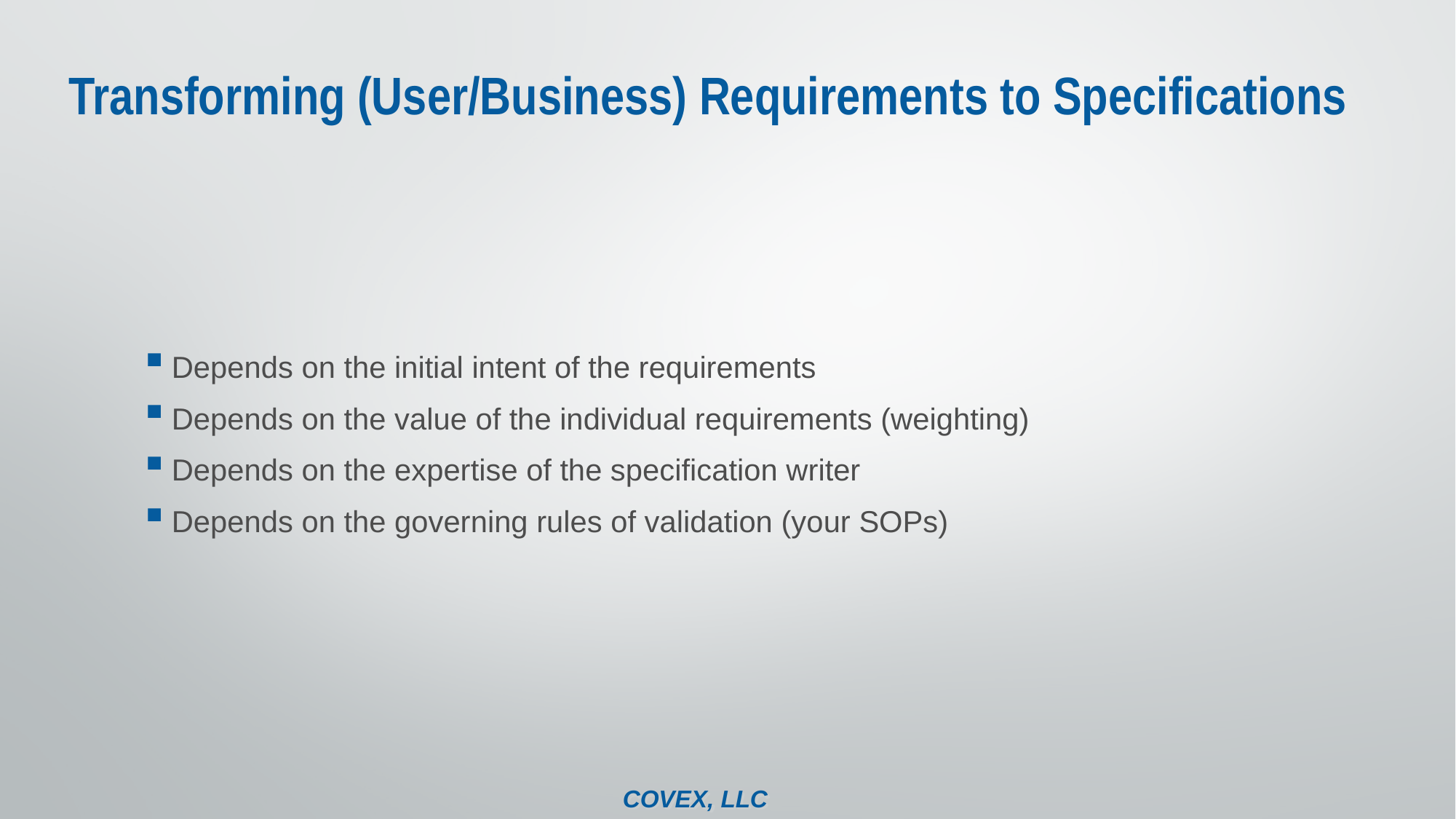

# Transforming (User/Business) Requirements to Specifications
Depends on the initial intent of the requirements
Depends on the value of the individual requirements (weighting)
Depends on the expertise of the specification writer
Depends on the governing rules of validation (your SOPs)